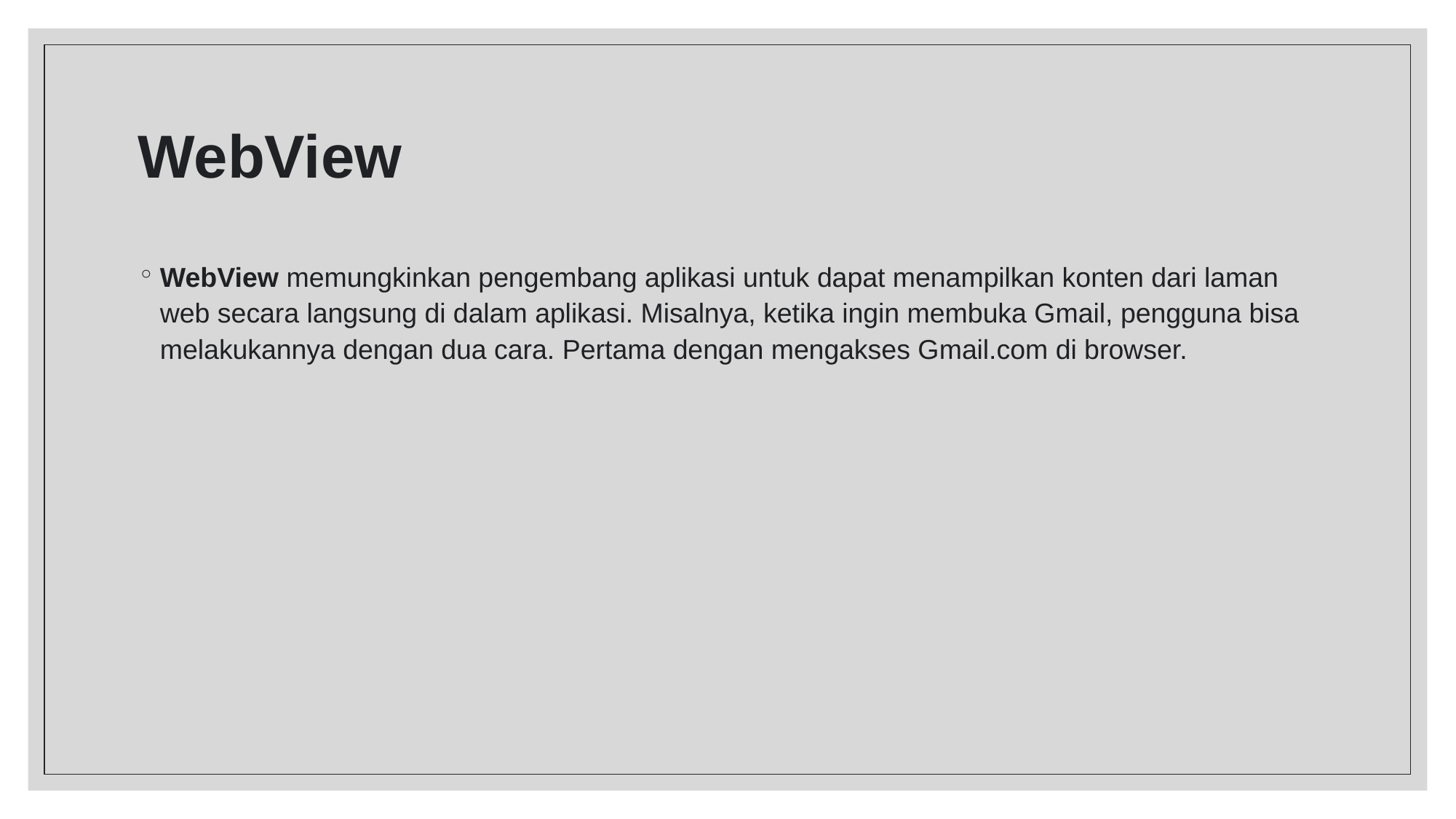

# WebView
WebView memungkinkan pengembang aplikasi untuk dapat menampilkan konten dari laman web secara langsung di dalam aplikasi. Misalnya, ketika ingin membuka Gmail, pengguna bisa melakukannya dengan dua cara. Pertama dengan mengakses Gmail.com di browser.